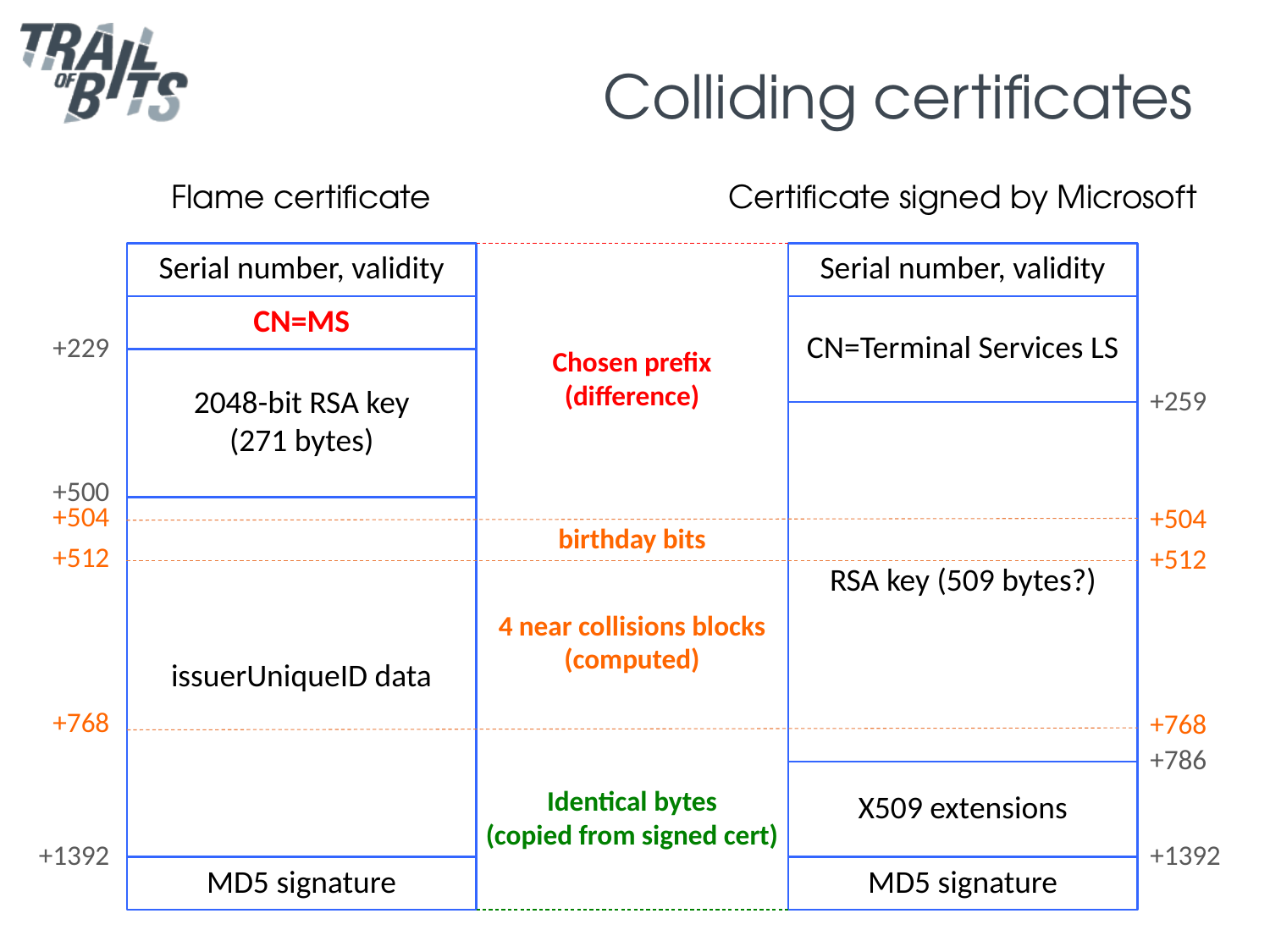

# Colliding certificates
Flame certificate
Certificate signed by Microsoft
Serial number, validity
Chosen prefix
(difference)
Serial number, validity
CN=MS
CN=Terminal Services LS
+229
2048-bit RSA key
(271 bytes)
+259
RSA key (509 bytes?)
+500
+504
+504
issuerUniqueID data
birthday bits
+512
+512
4 near collisions blocks
(computed)
+768
+768
Identical bytes
(copied from signed cert)
+786
X509 extensions
+1392
+1392
MD5 signature
MD5 signature